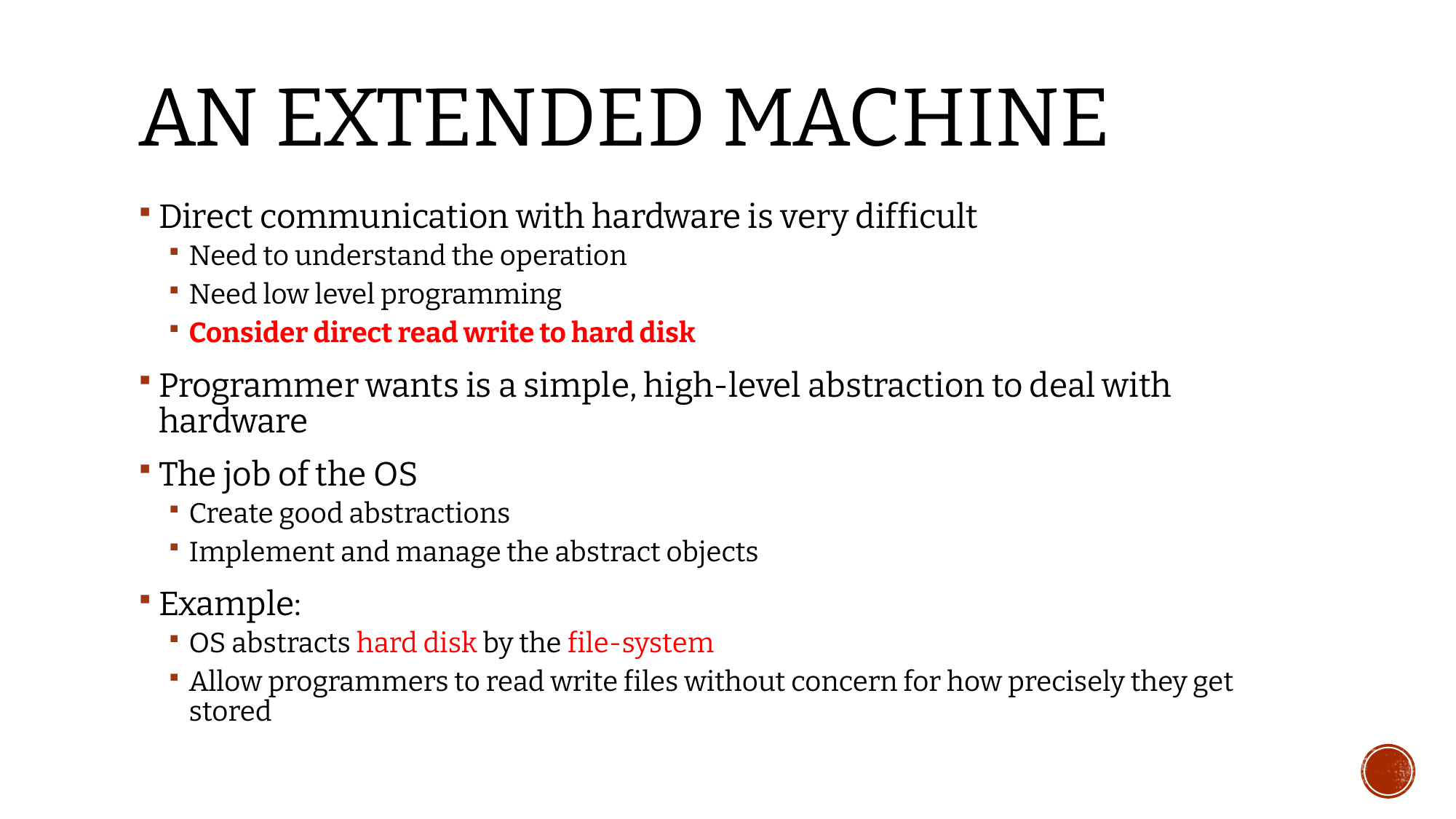

# an Extended Machine
Direct communication with hardware is very difficult
Need to understand the operation
Need low level programming
Consider direct read write to hard disk
Programmer wants is a simple, high-level abstraction to deal with hardware
The job of the OS
Create good abstractions
Implement and manage the abstract objects
Example:
OS abstracts hard disk by the file-system
Allow programmers to read write files without concern for how precisely they get stored